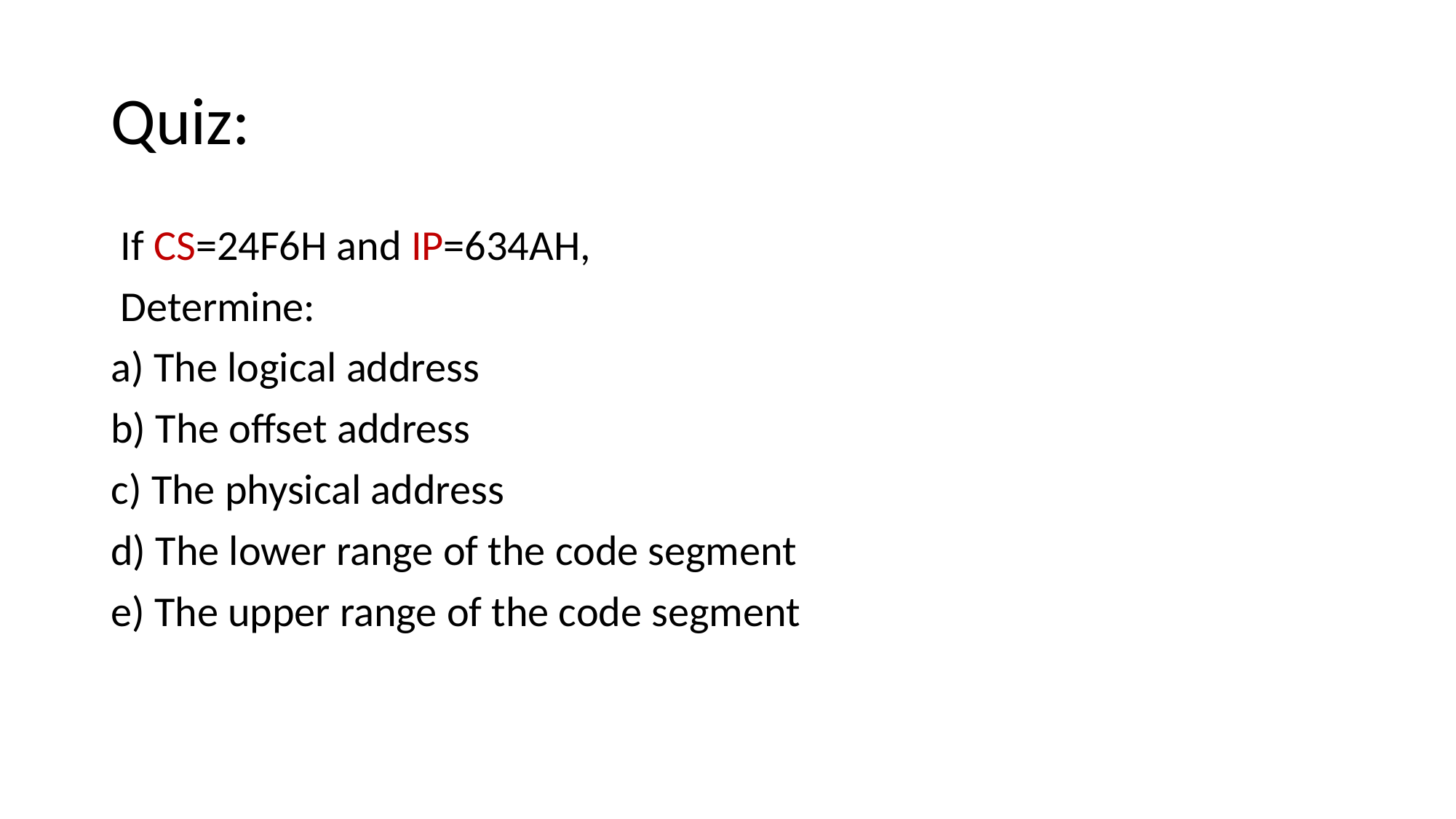

# Quiz:
 If CS=24F6H and IP=634AH,
 Determine:
a) The logical address
b) The offset address
c) The physical address
d) The lower range of the code segment
e) The upper range of the code segment